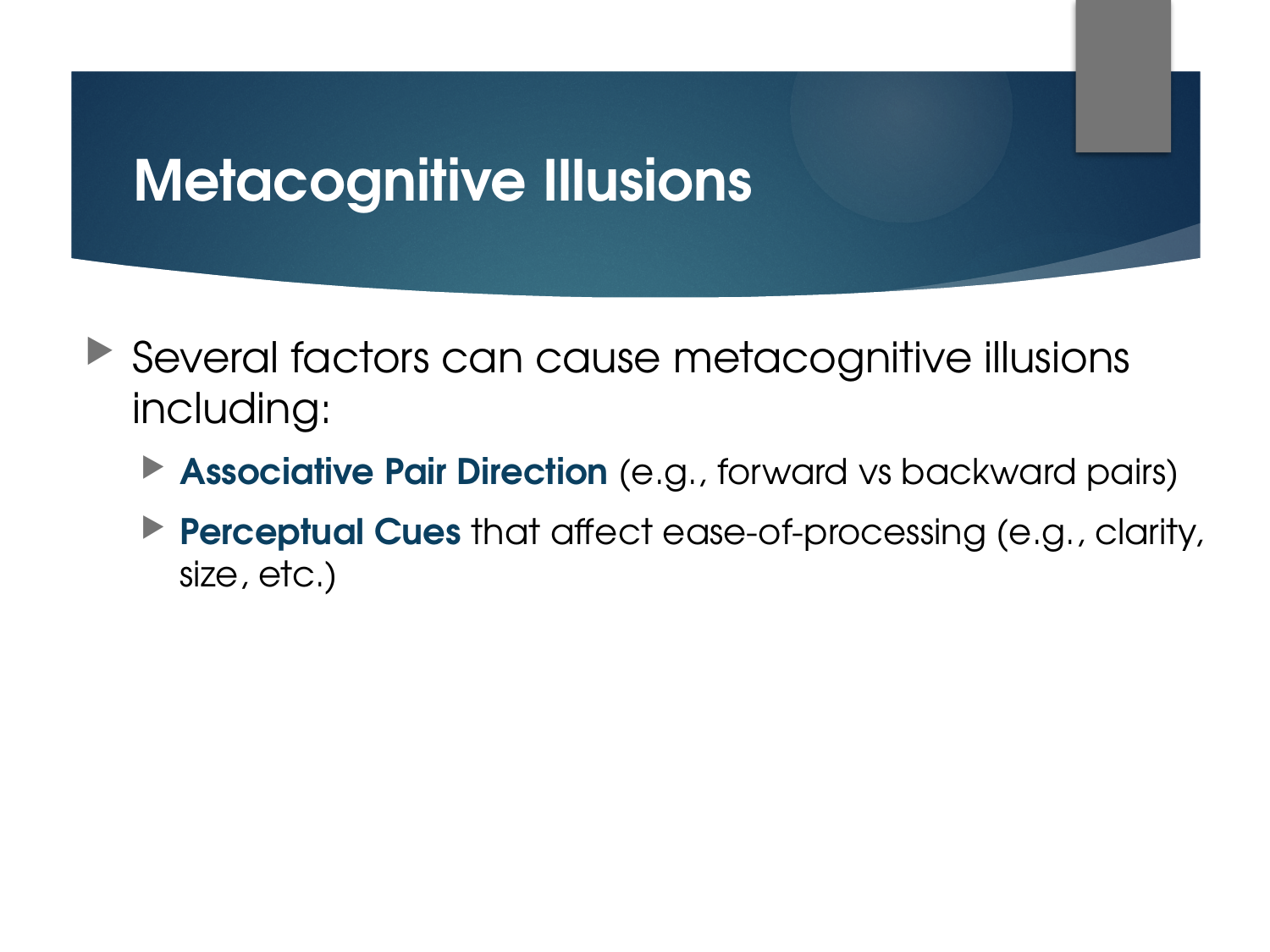

# Metacognitive Illusions
Several factors can cause metacognitive illusions including:
Associative Pair Direction (e.g., forward vs backward pairs)
Perceptual Cues that affect ease-of-processing (e.g., clarity, size, etc.)